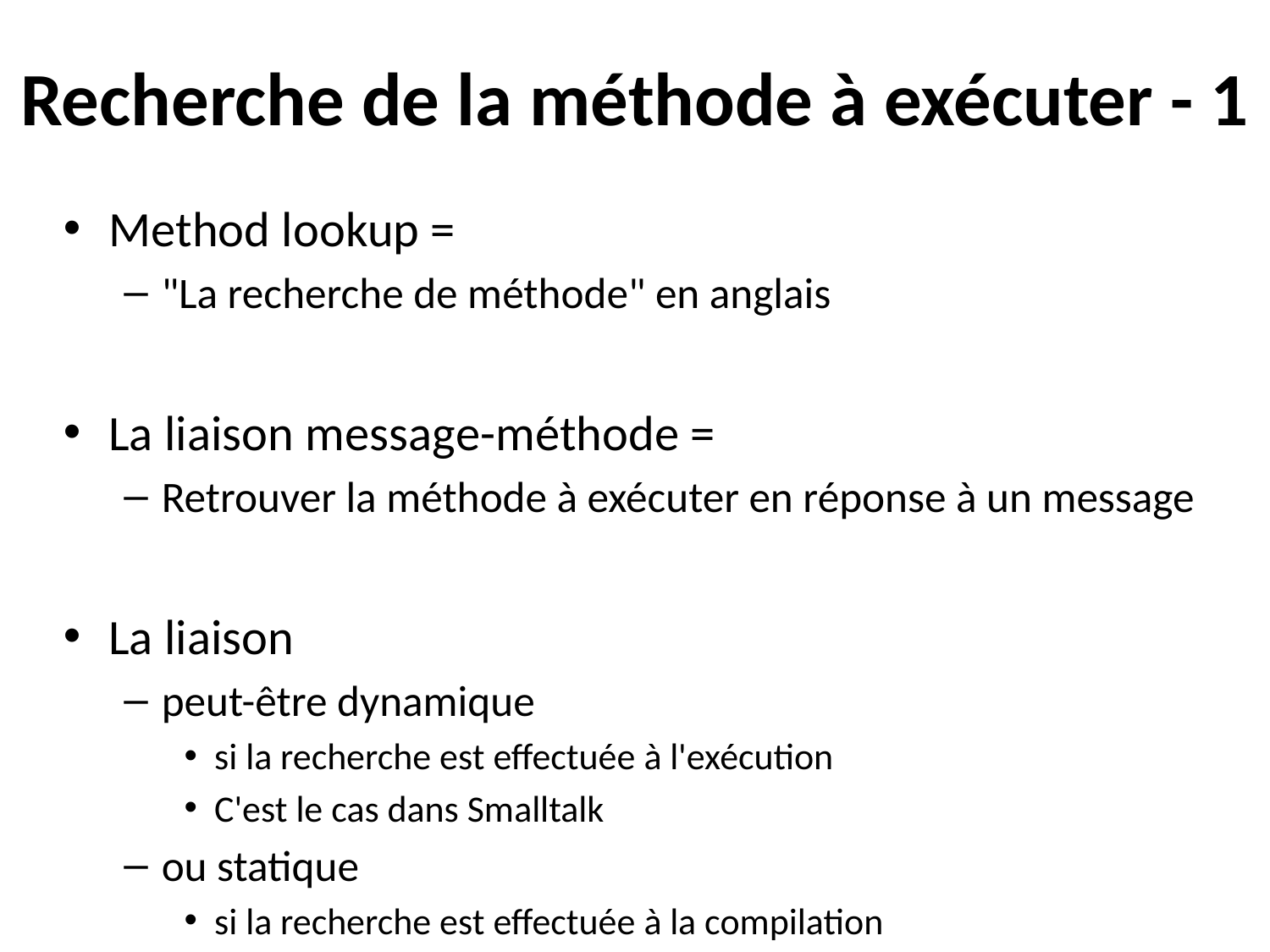

# Recherche de la méthode à exécuter - 1
Method lookup =
"La recherche de méthode" en anglais

La liaison message-méthode =
Retrouver la méthode à exécuter en réponse à un message

La liaison
peut-être dynamique
si la recherche est effectuée à l'exécution
C'est le cas dans Smalltalk
ou statique
si la recherche est effectuée à la compilation